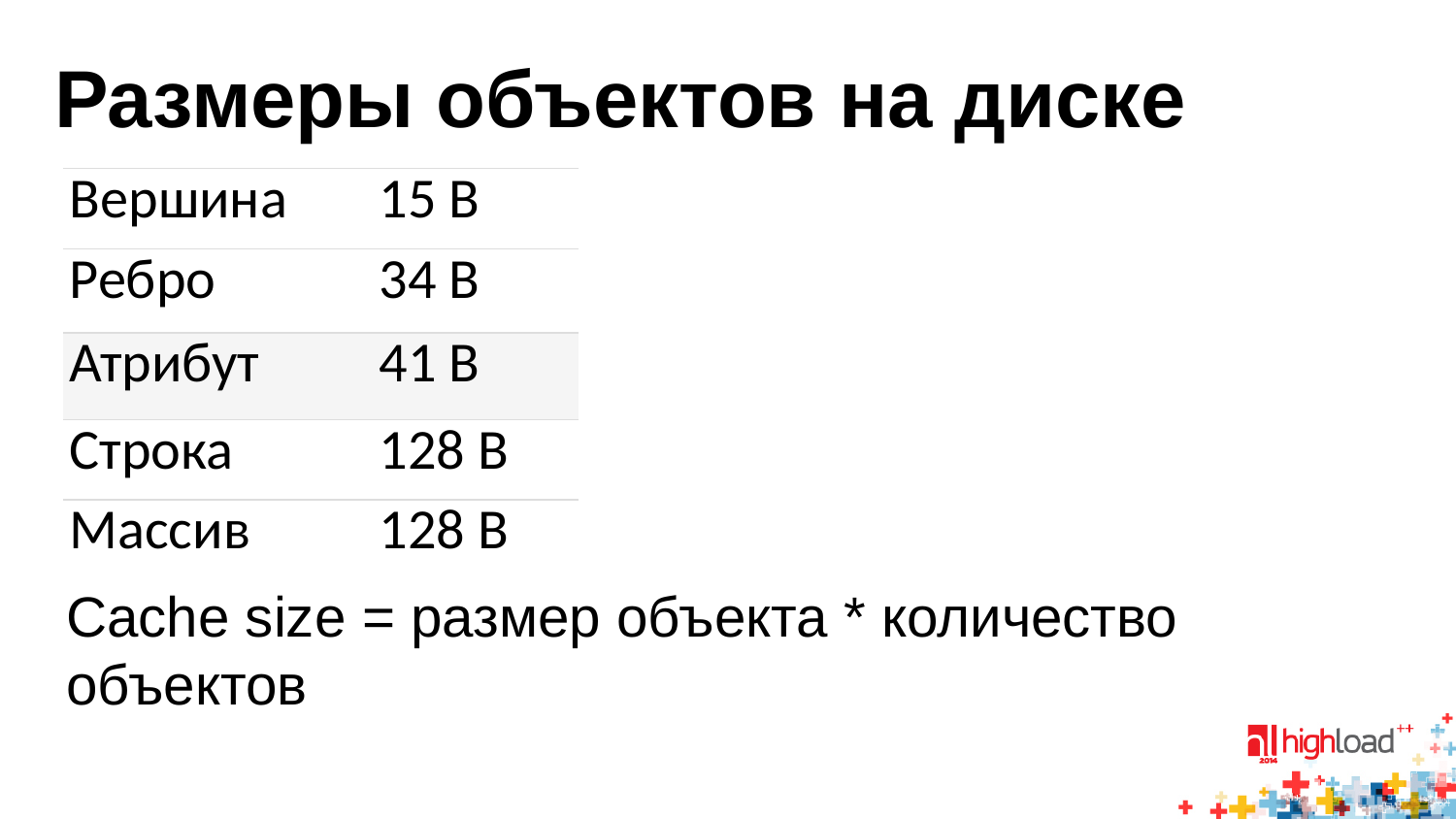

# Размеры объектов на диске
| Вершина | 15 B |
| --- | --- |
| Ребро | 34 B |
| Атрибут | 41 B |
| Строка | 128 B |
| Массив | 128 B |
Cache size = размер объекта * количество объектов